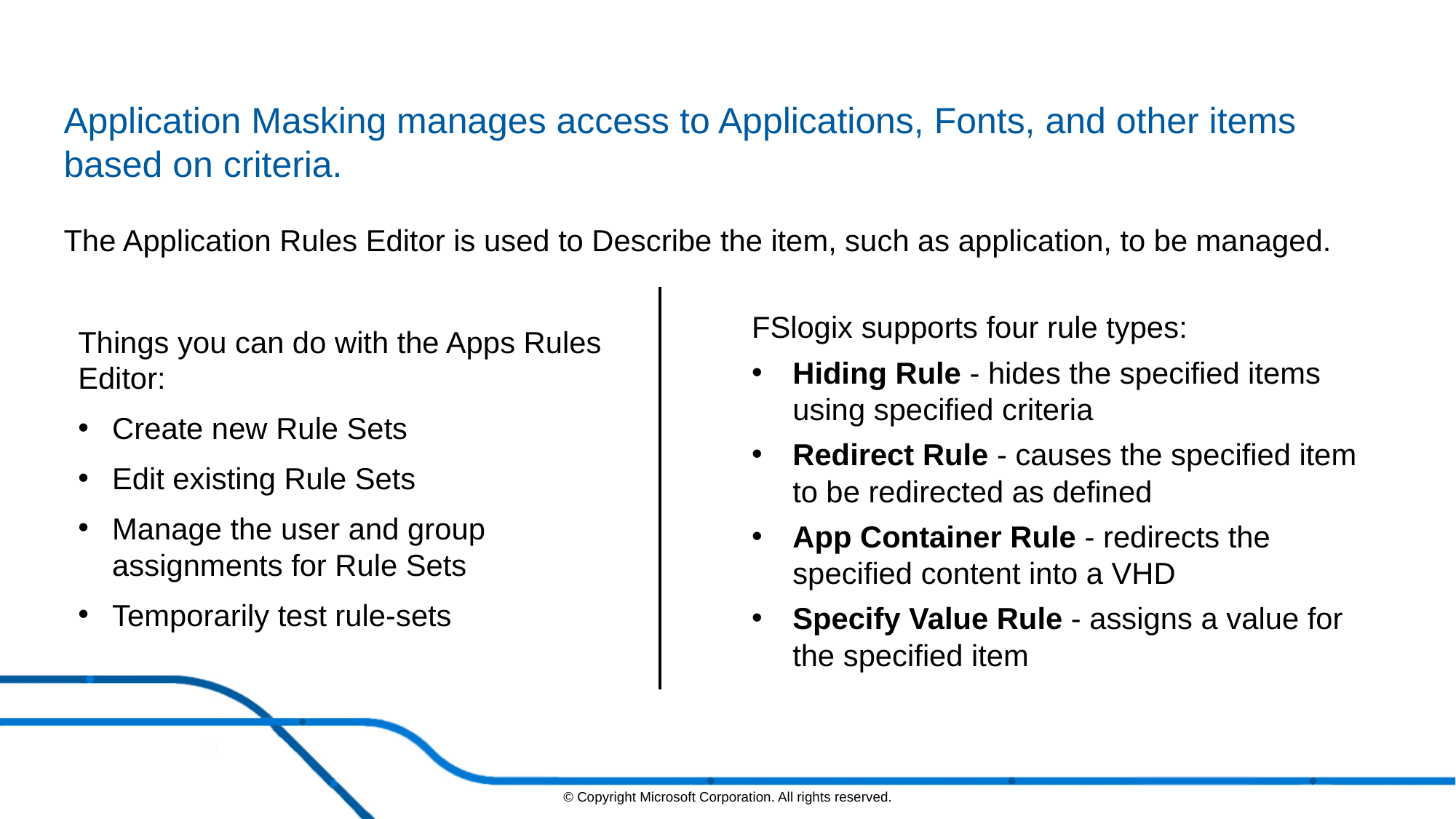

Application Masking manages access to Applications, Fonts, and other items based on criteria.

The Application Rules Editor is used to Describe the item, such as application, to be managed.
FSlogix supports four rule types:
Hiding Rule - hides the specified items using specified criteria
Redirect Rule - causes the specified item to be redirected as defined
App Container Rule - redirects the specified content into a VHD
Specify Value Rule - assigns a value for the specified item

Things you can do with the Apps Rules Editor:
Create new Rule Sets
Edit existing Rule Sets
Manage the user and group assignments for Rule Sets
Temporarily test rule-sets